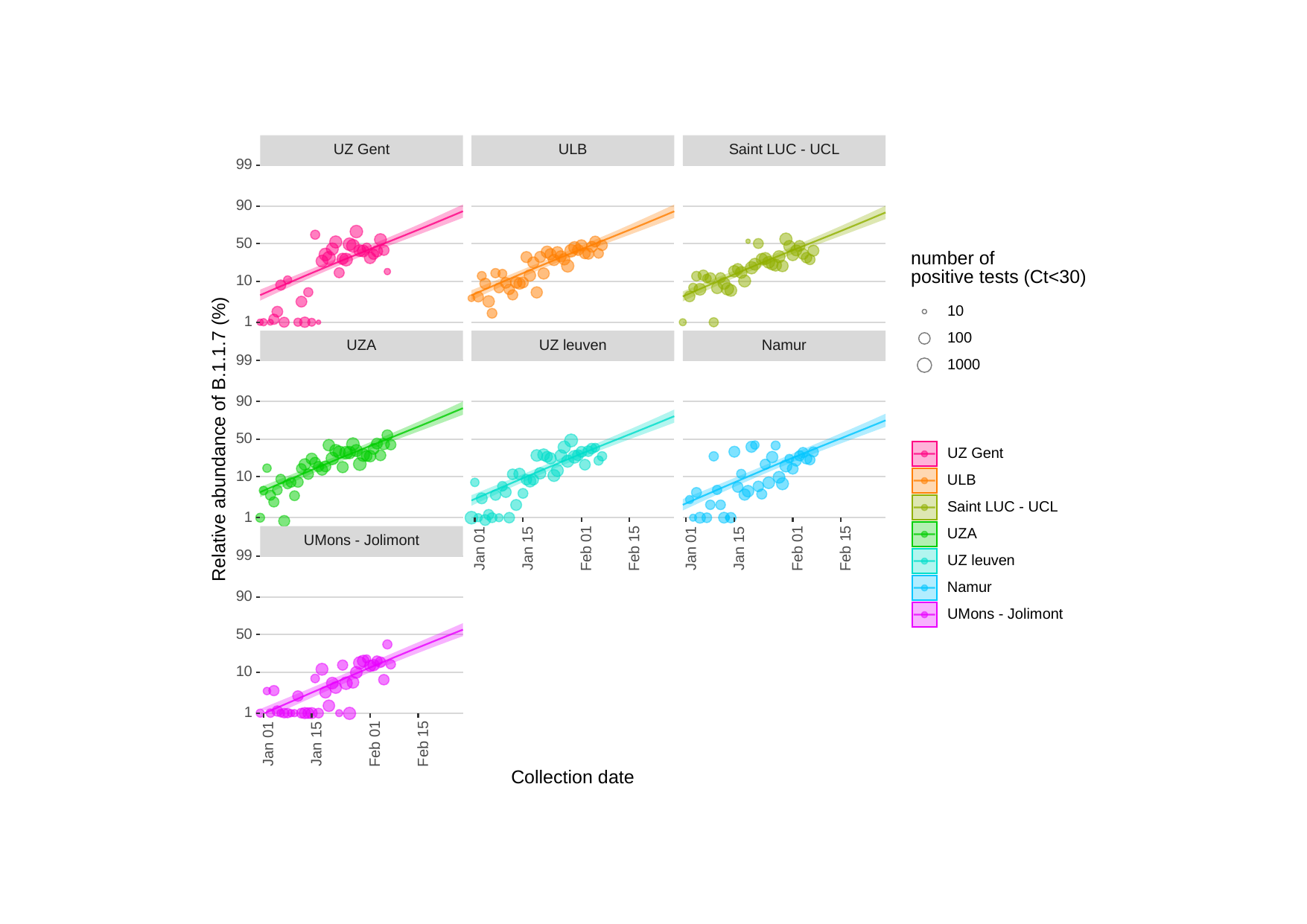

UZ Gent
Saint LUC - UCL
ULB
99

90

50

number of

positive tests (Ct<30)

10

10

1

100
UZA
UZ leuven
Namur

99

1000

90

Relative abundance of B.1.1.7 (%)
50

UZ Gent

10

ULB

Saint LUC - UCL

1

UZA

UMons - Jolimont
Jan 01
Jan 15
Feb 01
Feb 15
Jan 01
Jan 15
Feb 01
Feb 15

99
UZ leuven

Namur

90

UMons - Jolimont

50

10

1

Jan 01
Jan 15
Feb 01
Feb 15
Collection date